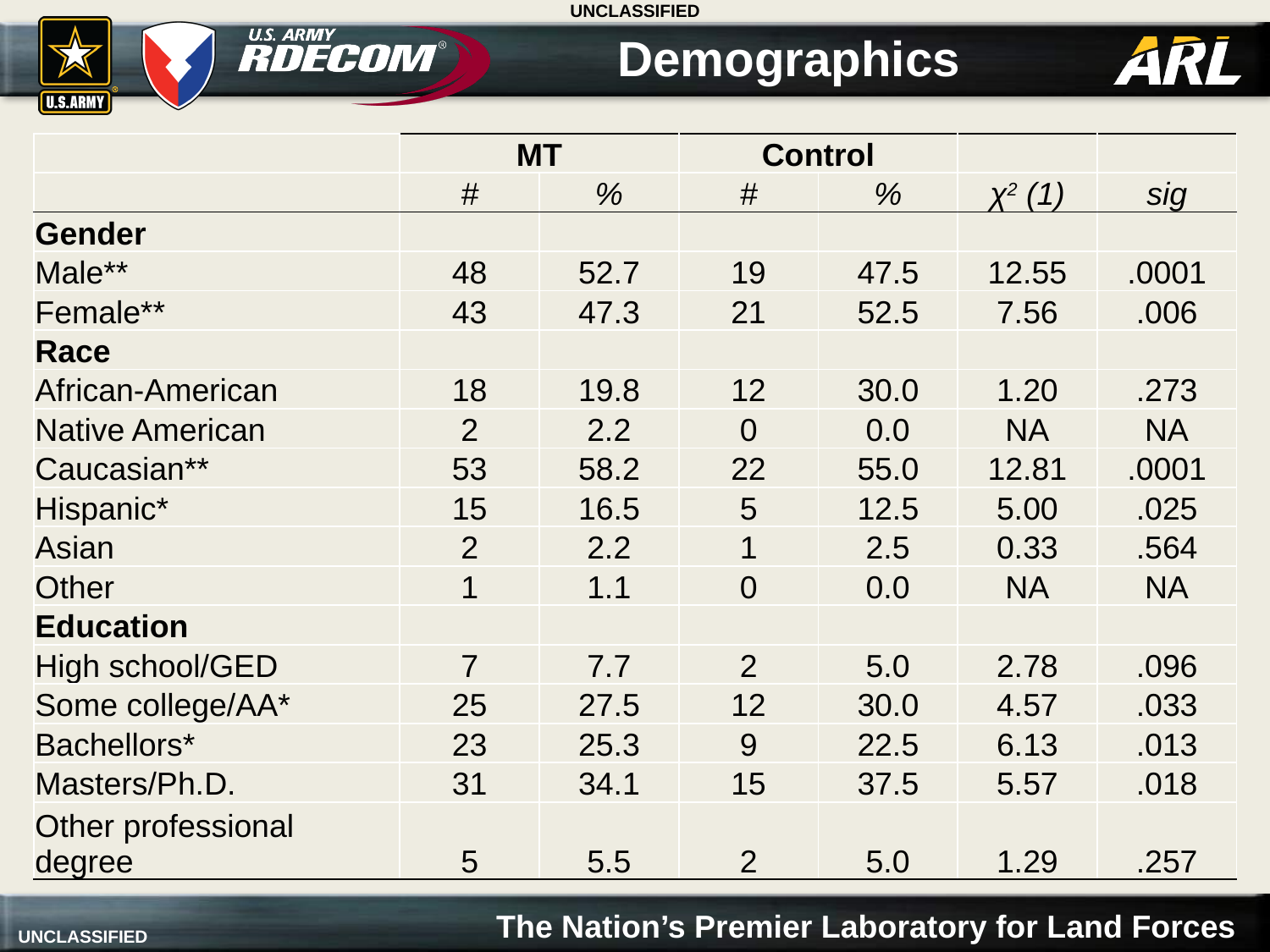

Demographics
|  | MT |  | Control |  |  |  |
| --- | --- | --- | --- | --- | --- | --- |
|  | # | % | # | % | χ2 (1) | sig |
| Gender |  |  |  |  |  |  |
| Male\*\* | 48 | 52.7 | 19 | 47.5 | 12.55 | .0001 |
| Female\*\* | 43 | 47.3 | 21 | 52.5 | 7.56 | .006 |
| Race |  |  |  |  |  |  |
| African-American | 18 | 19.8 | 12 | 30.0 | 1.20 | .273 |
| Native American | 2 | 2.2 | 0 | 0.0 | NA | NA |
| Caucasian\*\* | 53 | 58.2 | 22 | 55.0 | 12.81 | .0001 |
| Hispanic\* | 15 | 16.5 | 5 | 12.5 | 5.00 | .025 |
| Asian | 2 | 2.2 | 1 | 2.5 | 0.33 | .564 |
| Other | 1 | 1.1 | 0 | 0.0 | NA | NA |
| Education |  |  |  |  |  |  |
| High school/GED | 7 | 7.7 | 2 | 5.0 | 2.78 | .096 |
| Some college/AA\* | 25 | 27.5 | 12 | 30.0 | 4.57 | .033 |
| Bachellors\* | 23 | 25.3 | 9 | 22.5 | 6.13 | .013 |
| Masters/Ph.D. | 31 | 34.1 | 15 | 37.5 | 5.57 | .018 |
| Other professional degree | 5 | 5.5 | 2 | 5.0 | 1.29 | .257 |